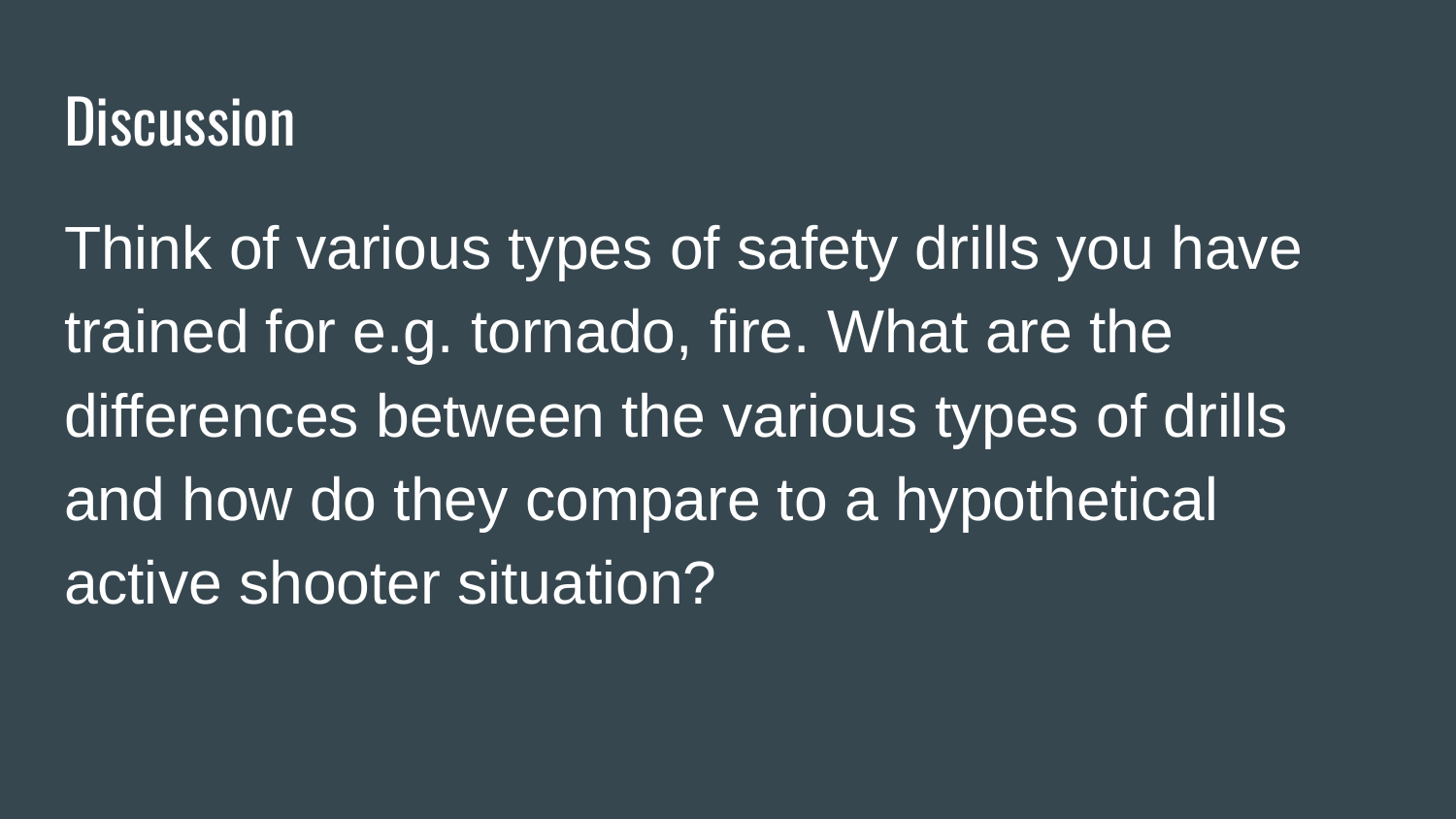

# Discussion

Think of various types of safety drills you have trained for e.g. tornado, fire. What are the differences between the various types of drills and how do they compare to a hypothetical active shooter situation?